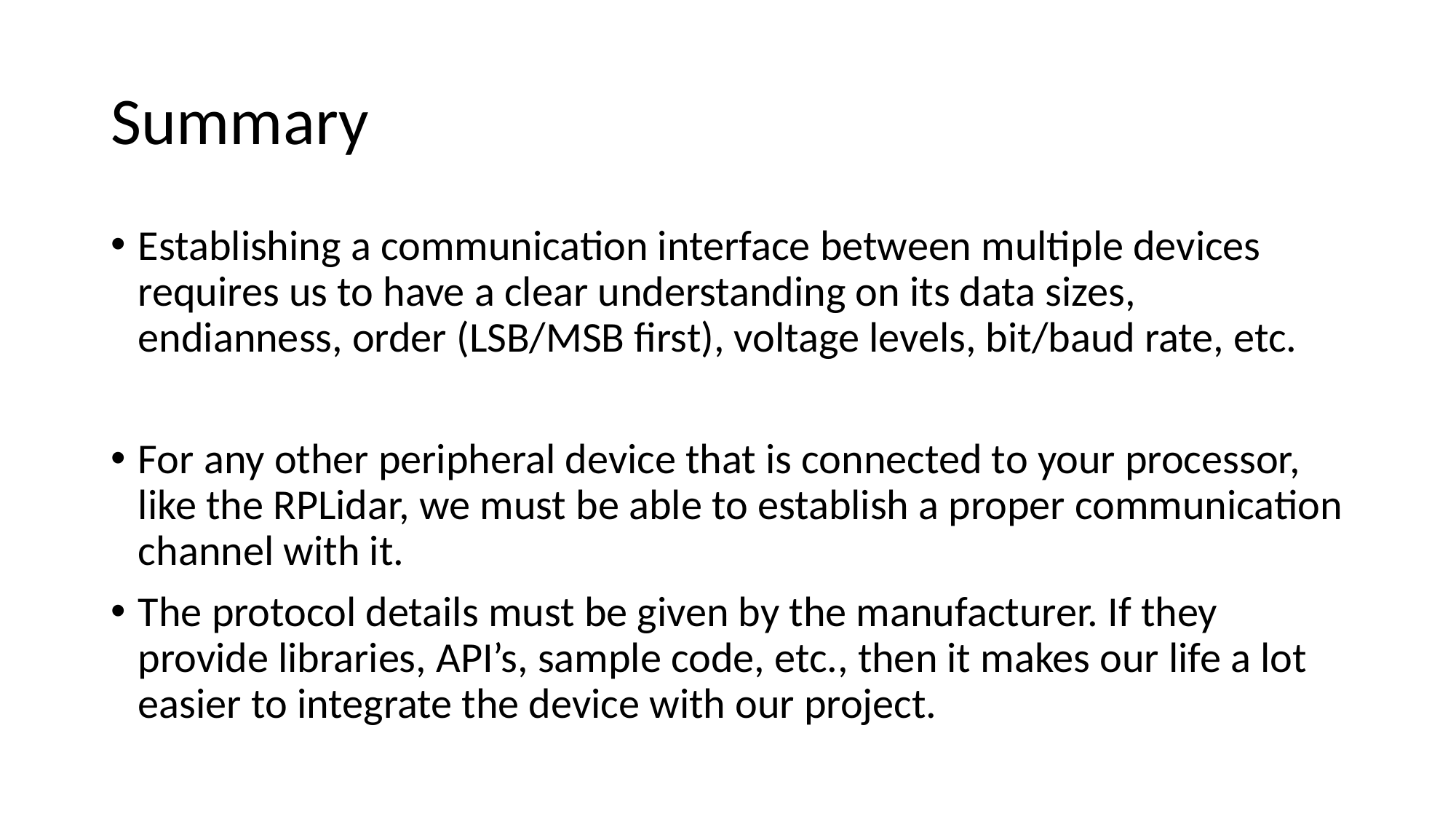

# Summary
Establishing a communication interface between multiple devices requires us to have a clear understanding on its data sizes, endianness, order (LSB/MSB first), voltage levels, bit/baud rate, etc.

For any other peripheral device that is connected to your processor, like the RPLidar, we must be able to establish a proper communication channel with it.
The protocol details must be given by the manufacturer. If they provide libraries, API’s, sample code, etc., then it makes our life a lot easier to integrate the device with our project.